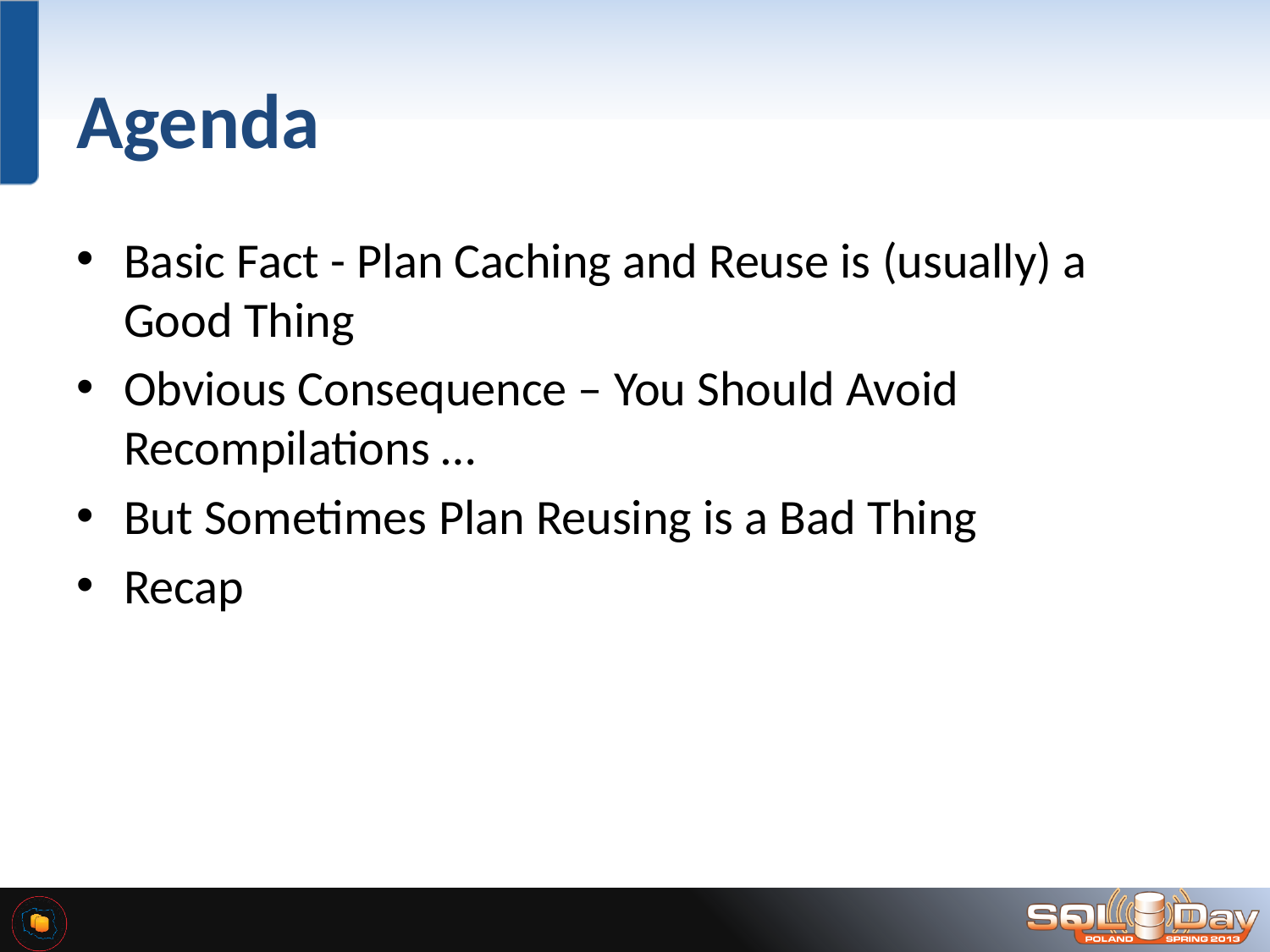

# Agenda
Basic Fact - Plan Caching and Reuse is (usually) a Good Thing
Obvious Consequence – You Should Avoid Recompilations …
But Sometimes Plan Reusing is a Bad Thing
Recap